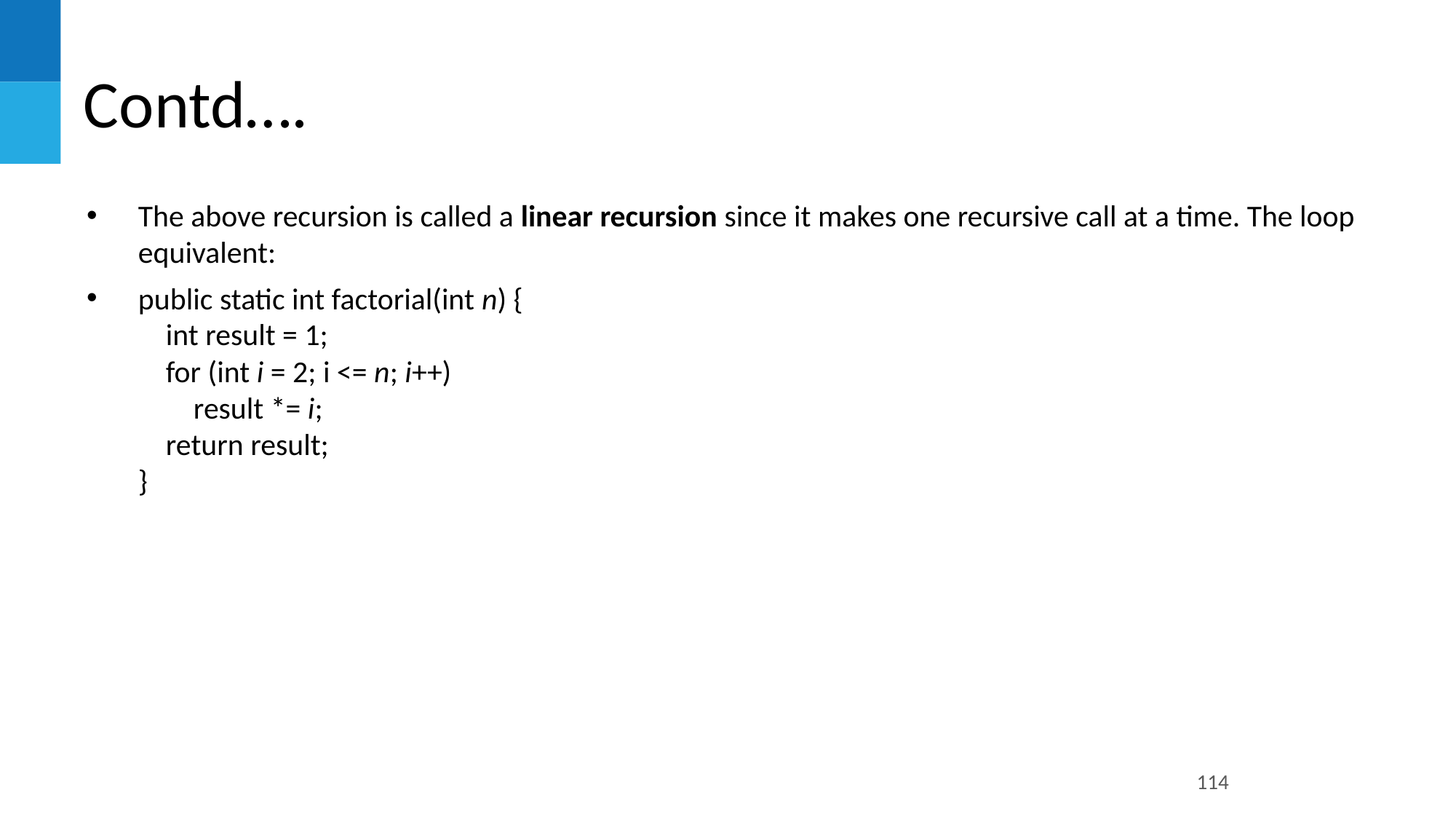

# Contd….
The above recursion is called a linear recursion since it makes one recursive call at a time. The loop equivalent:
public static int factorial(int n) {
    int result = 1;
    for (int i = 2; i <= n; i++) 
        result *= i;
    return result;
}

114